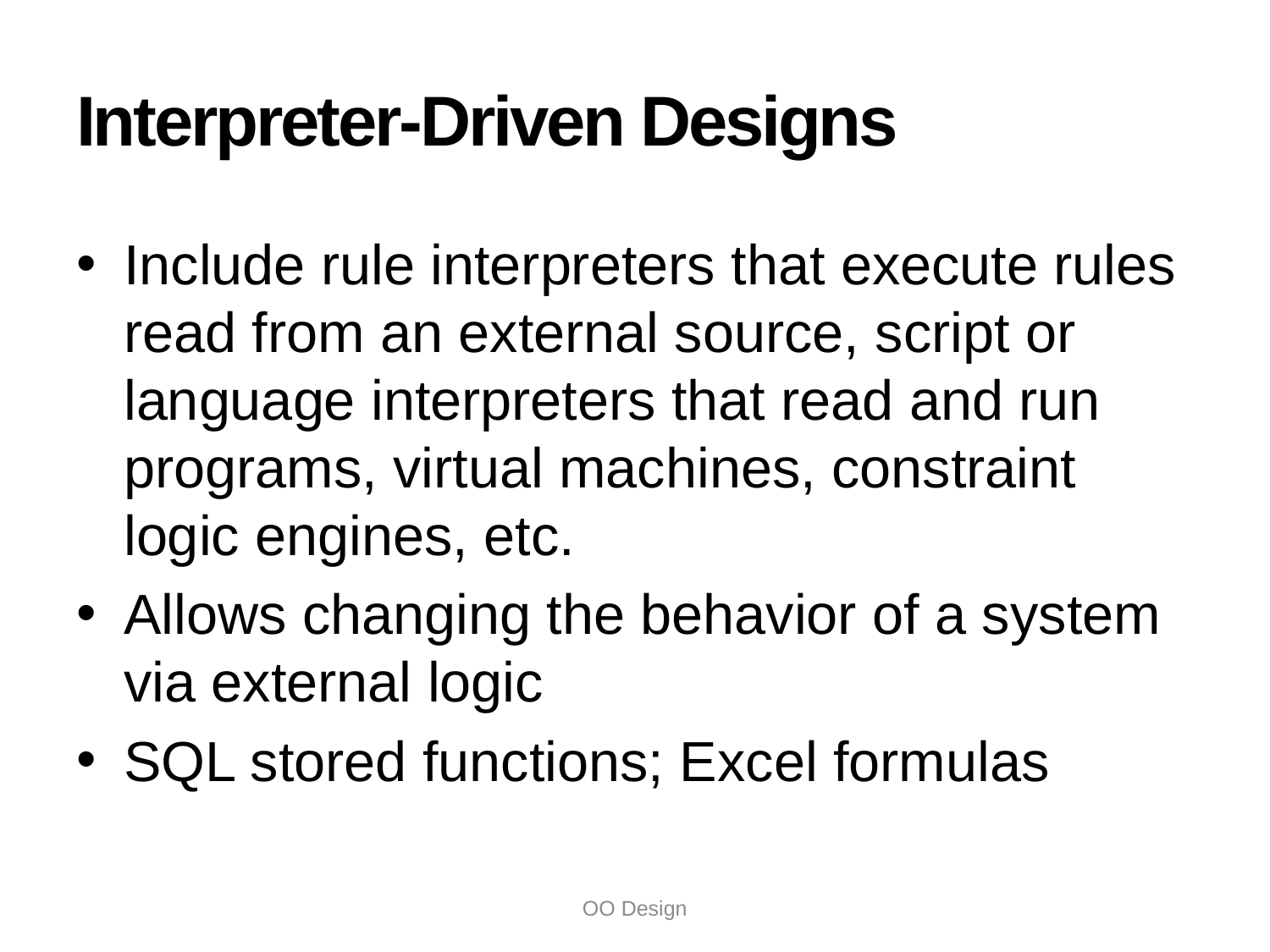

# Interpreter-Driven Designs
Include rule interpreters that execute rules read from an external source, script or language interpreters that read and run programs, virtual machines, constraint logic engines, etc.
Allows changing the behavior of a system via external logic
SQL stored functions; Excel formulas
OO Design